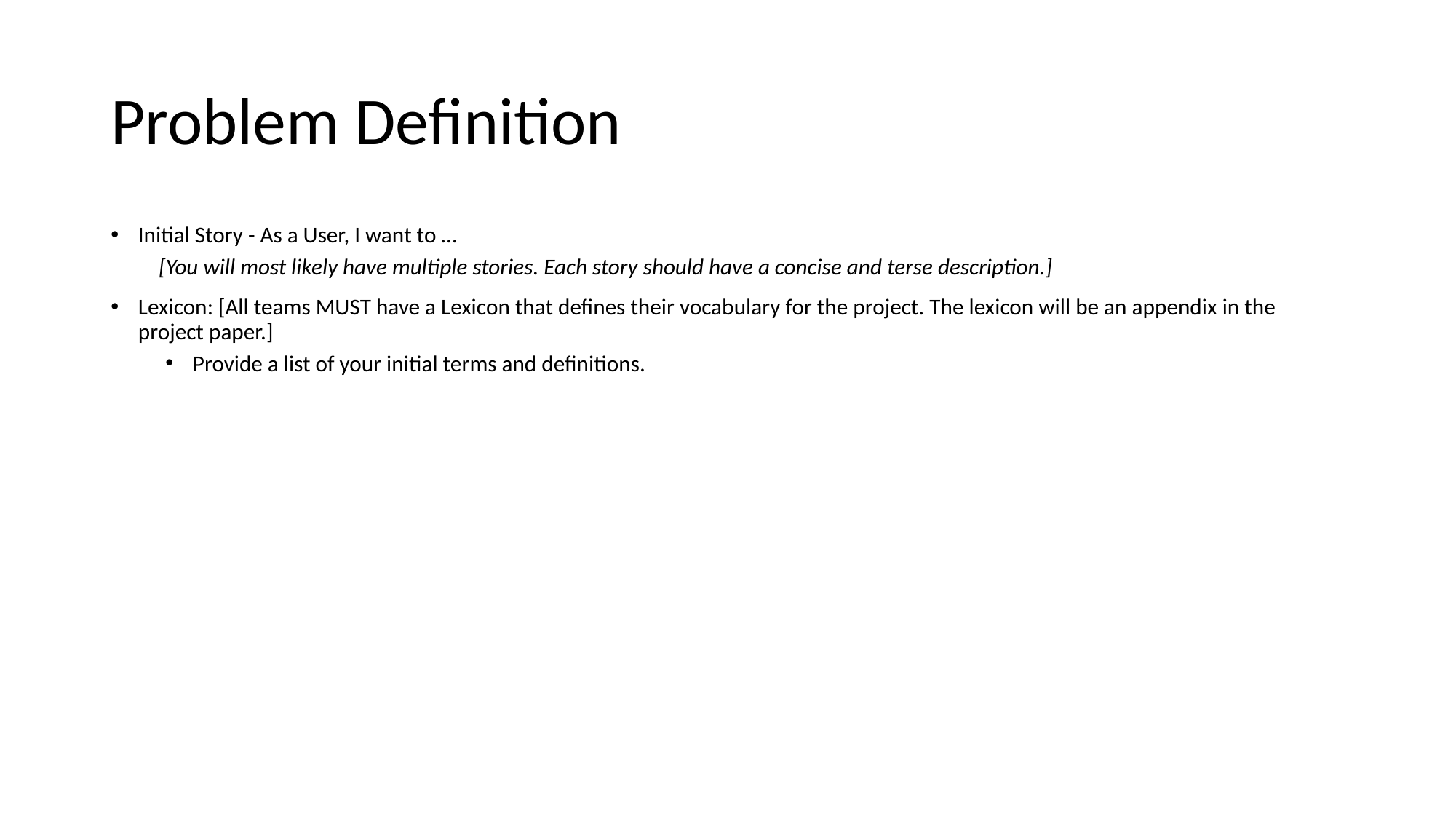

# Problem Definition
Initial Story - As a User, I want to …
[You will most likely have multiple stories. Each story should have a concise and terse description.]
Lexicon: [All teams MUST have a Lexicon that defines their vocabulary for the project. The lexicon will be an appendix in the project paper.]
Provide a list of your initial terms and definitions.